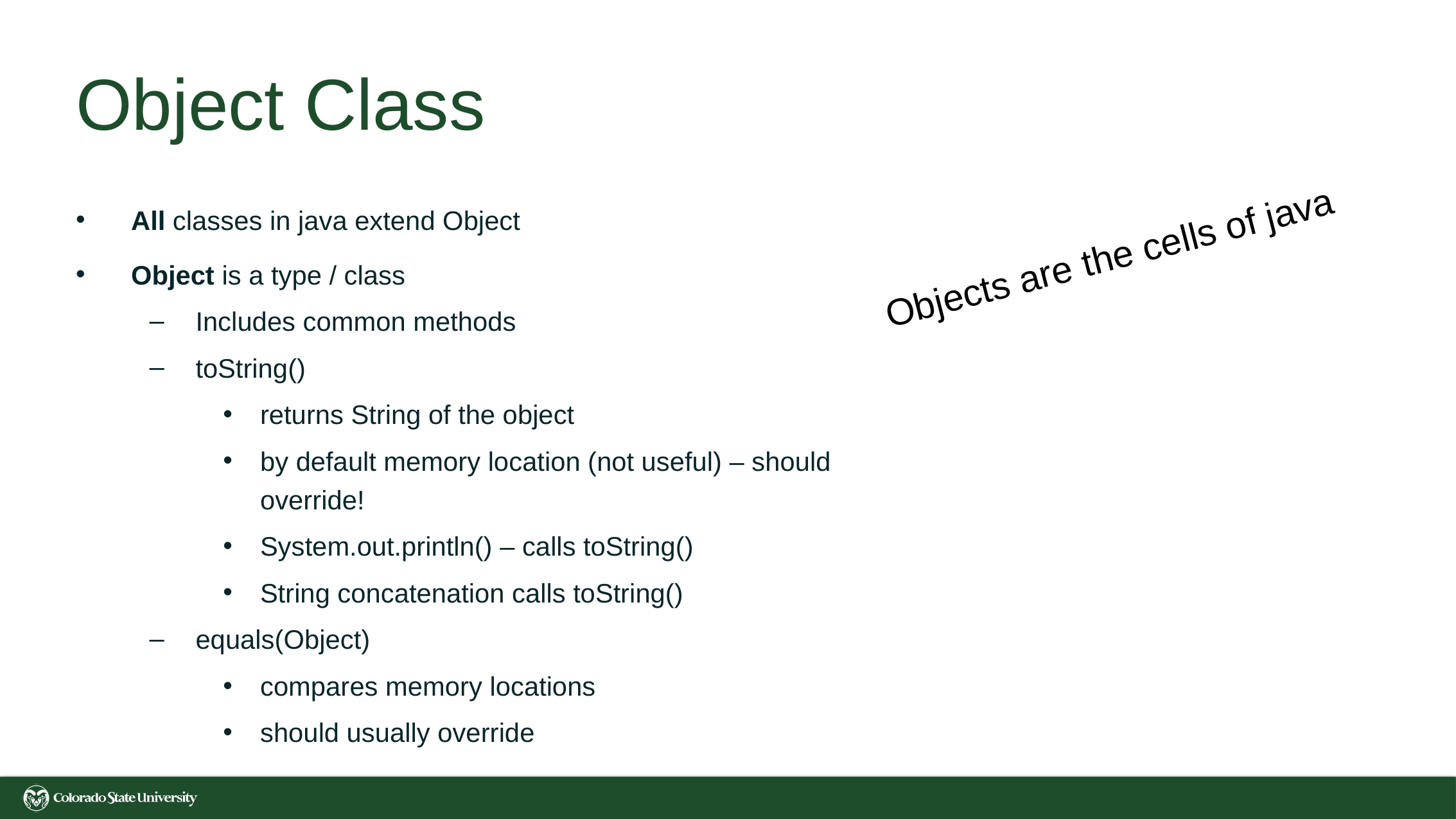

# Object Class
All classes in java extend Object
Object is a type / class
Includes common methods
toString()
returns String of the object
by default memory location (not useful) – should override!
System.out.println() – calls toString()
String concatenation calls toString()
equals(Object)
compares memory locations
should usually override
Objects are the cells of java